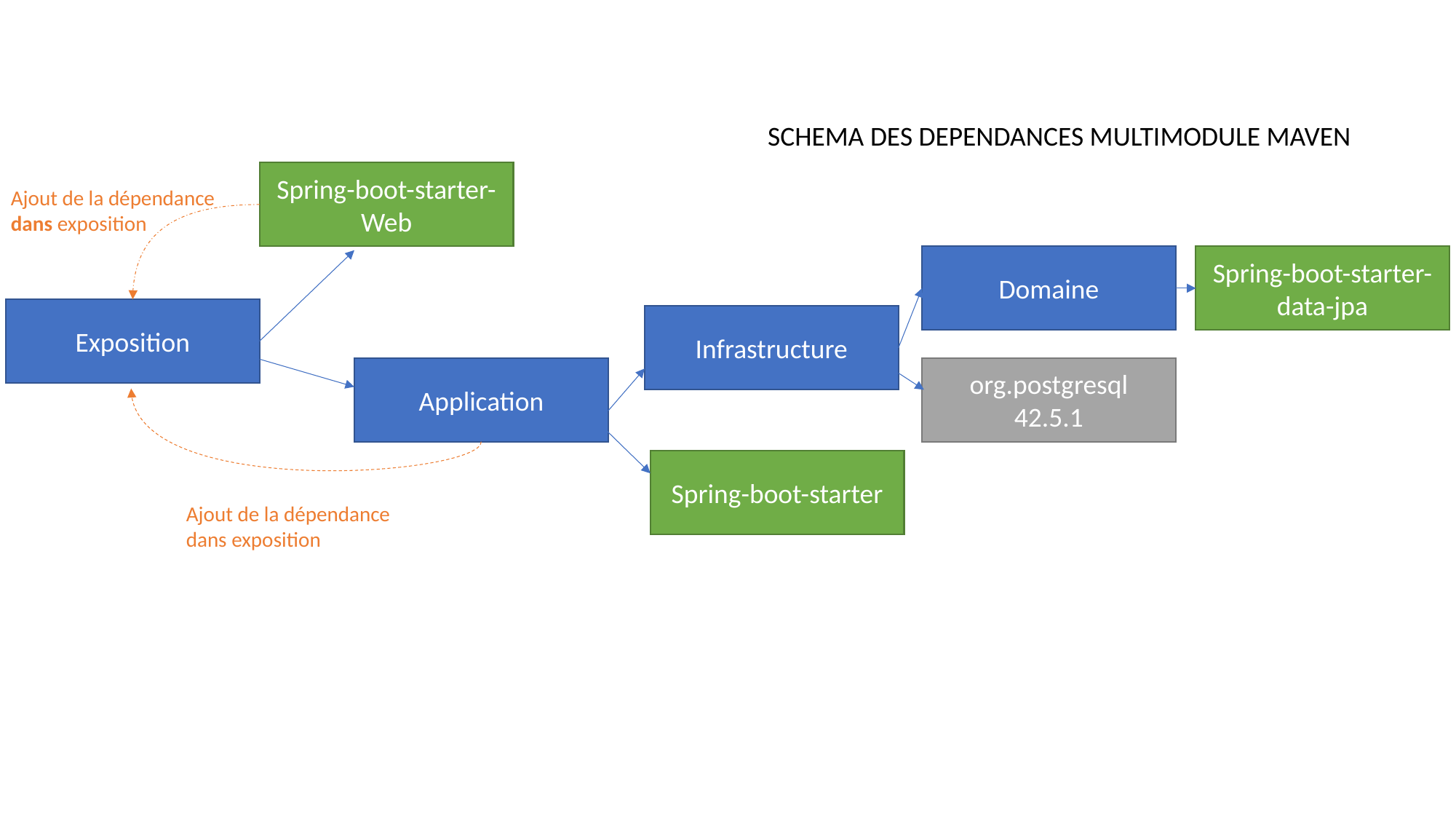

SCHEMA DES DEPENDANCES MULTIMODULE MAVEN
Spring-boot-starter-Web
Ajout de la dépendance dans exposition
Domaine
Spring-boot-starter-data-jpa
Exposition
Infrastructure
Application
org.postgresql
42.5.1
Spring-boot-starter
Ajout de la dépendance dans exposition